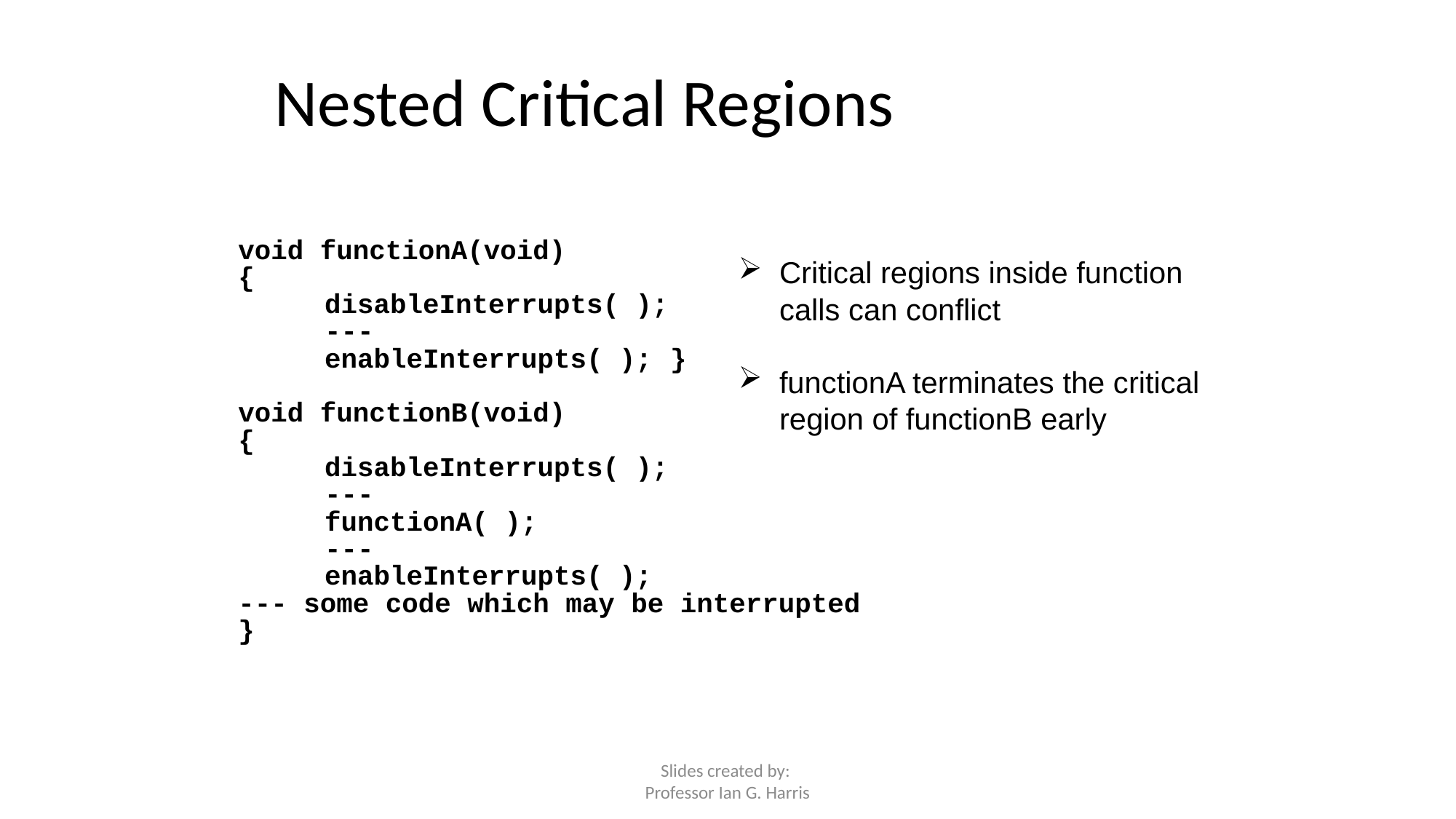

# Nested Critical Regions
void functionA(void)
{
	disableInterrupts( );
	---
	enableInterrupts( );	}

void functionB(void)
{
	disableInterrupts( );
	---
	functionA( );
	---
	enableInterrupts( );
--- some code which may be interrupted
}
Critical regions inside function calls can conflict

functionA terminates the critical region of functionB early
Slides created by:
Professor Ian G. Harris